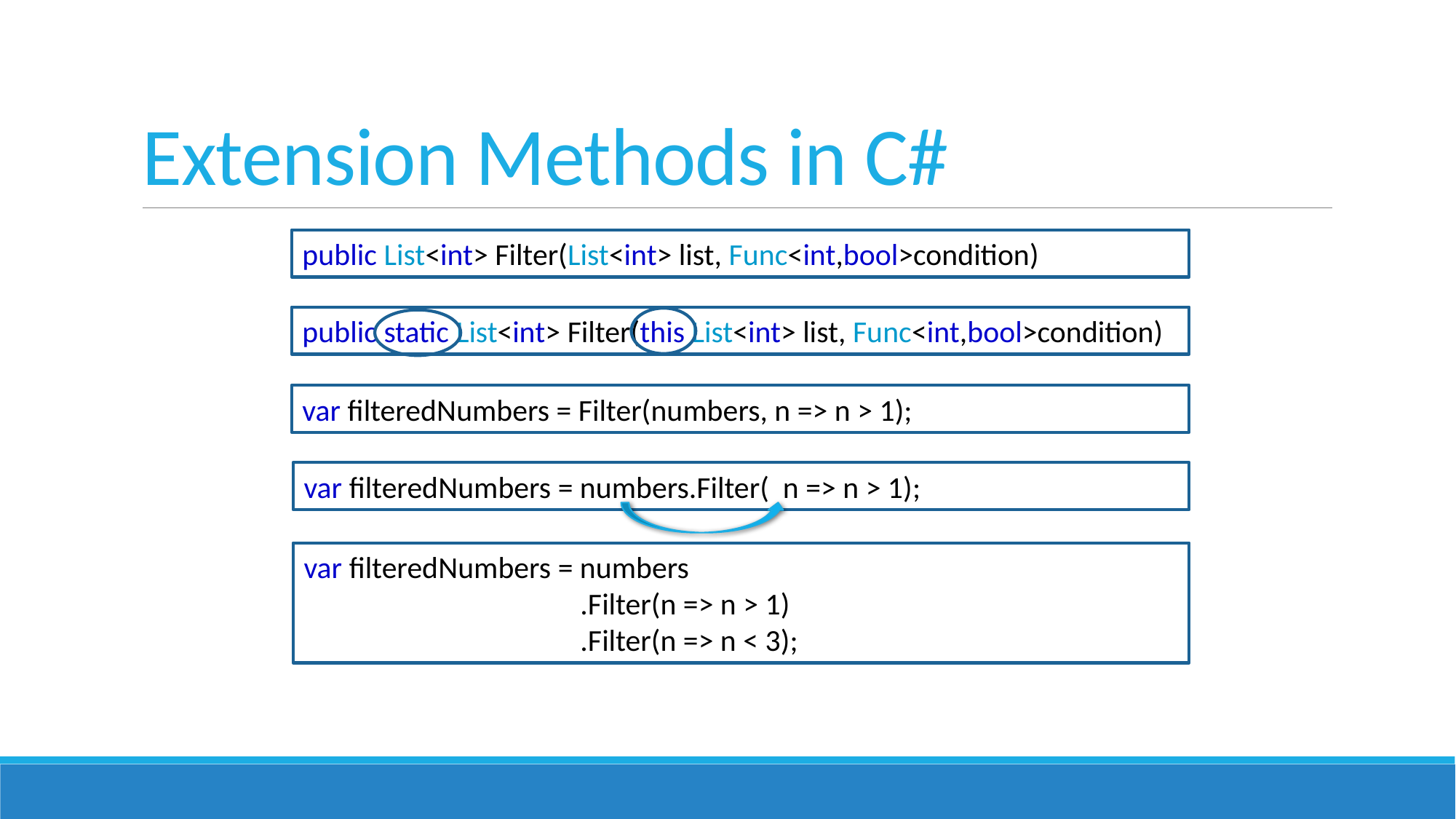

# Extension Methods in C#
public List<int> Filter(List<int> list, Func<int,bool>condition)
public static List<int> Filter(this List<int> list, Func<int,bool>condition)

var filteredNumbers = Filter(numbers, n => n > 1);
var filteredNumbers = numbers.Filter(  n => n > 1);

var filteredNumbers = numbers
                                        .Filter(n => n > 1)
                                        .Filter(n => n < 3);